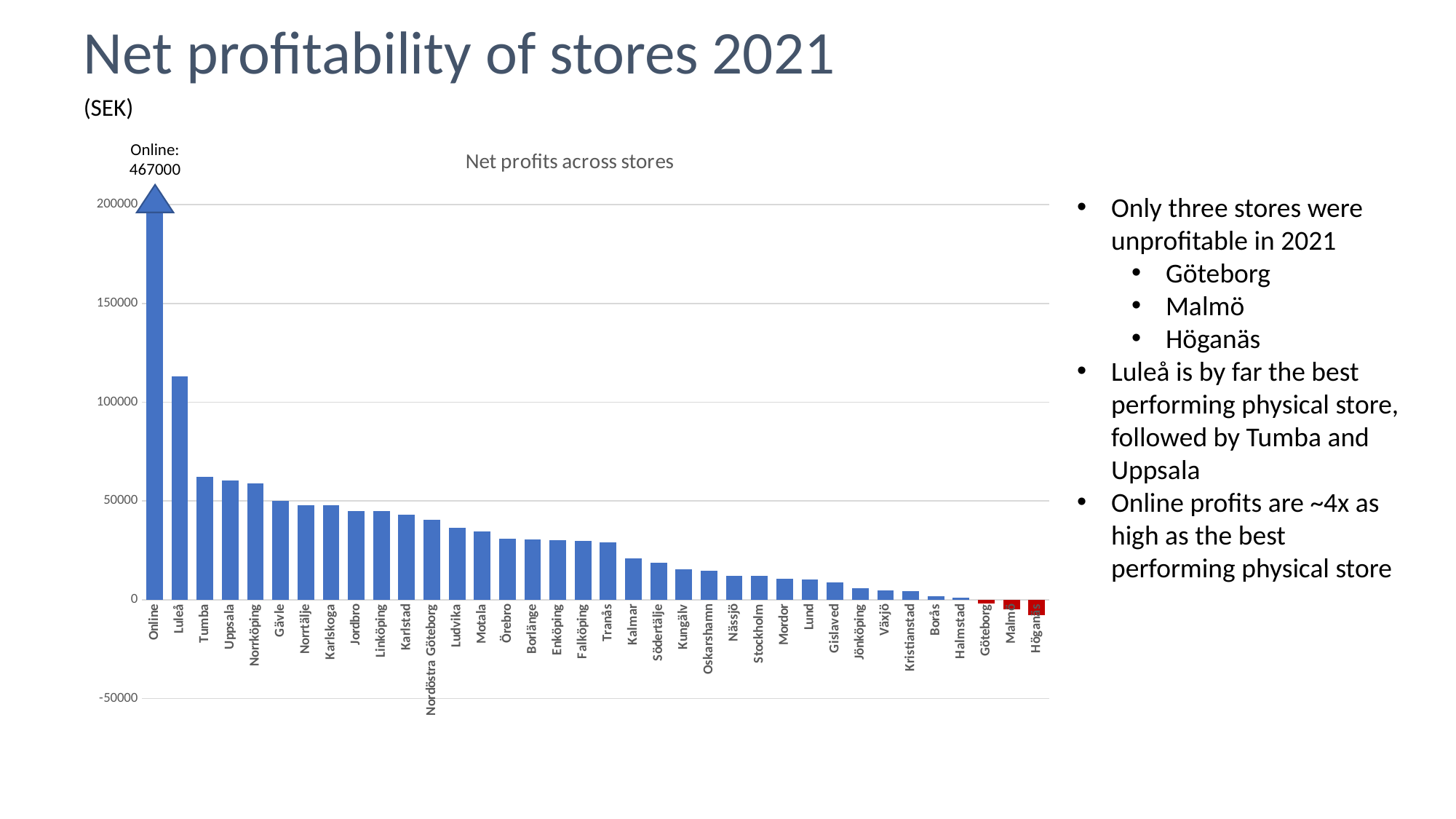

# Net profitability of stores 2021
(SEK)

### Chart: Net profits across stores

| Category |  |
|---|---|
| Online | 200000.0 |
| Luleå | 112944.81999999998 |
| Tumba | 62066.29000000008 |
| Uppsala | 60361.569999999876 |
| Norrköping | 58755.14000000004 |
| Gävle | 50034.519999999946 |
| Norrtälje | 47852.89999999998 |
| Karlskoga | 47784.79000000005 |
| Jordbro | 45044.56999999997 |
| Linköping | 44938.28000000003 |
| Karlstad | 43134.779999999984 |
| Nordöstra Göteborg | 40326.089999999975 |
| Ludvika | 36319.160000000054 |
| Motala | 34479.22999999994 |
| Örebro | 30816.86999999993 |
| Borlänge | 30509.23000000001 |
| Enköping | 30311.210000000014 |
| Falköping | 29872.06000000002 |
| Tranås | 29199.879999999976 |
| Kalmar | 20799.31000000004 |
| Södertälje | 18746.14 |
| Kungälv | 15367.289999999975 |
| Oskarshamn | 14608.589999999993 |
| Nässjö | 12187.049999999974 |
| Stockholm | 11982.970000000016 |
| Mordor | 10597.970000000008 |
| Lund | 10262.840000000007 |
| Gislaved | 8965.189999999984 |
| Jönköping | 5722.929999999986 |
| Växjö | 4747.599999999988 |
| Kristianstad | 4454.270000000011 |
| Borås | 1741.8700000000172 |
| Halmstad | 1203.2800000000025 |
| Göteborg | -1978.0699999999888 |
| Malmö | -4768.880000000001 |
| Höganäs | -7702.980000000001 |
Online: 467000

Only three stores were unprofitable in 2021
Göteborg
Malmö
Höganäs
Luleå is by far the best performing physical store, followed by Tumba and Uppsala
Online profits are ~4x as high as the best performing physical store